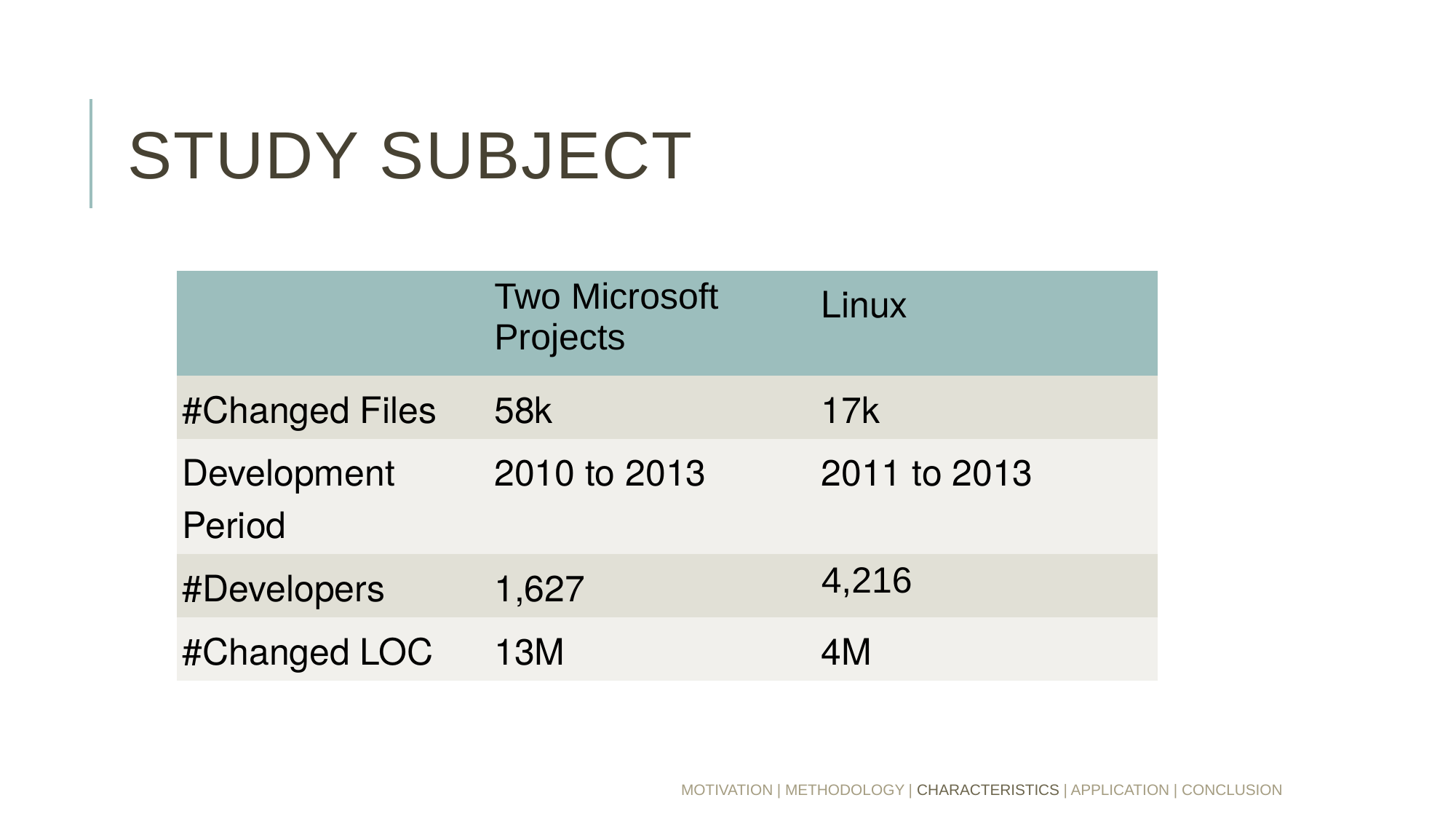

# Study subject
|  | Two Microsoft Projects | Linux |
| --- | --- | --- |
| #Changed Files | 58k | 17k |
| Development Period | 2010 to 2013 | 2011 to 2013 |
| #Developers | 1,627 | 4,216 |
| #Changed LOC | 13M | 4M |
MOTIVATION | METHODOLOGY | CHARACTERISTICS | APPLICATION | Conclusion